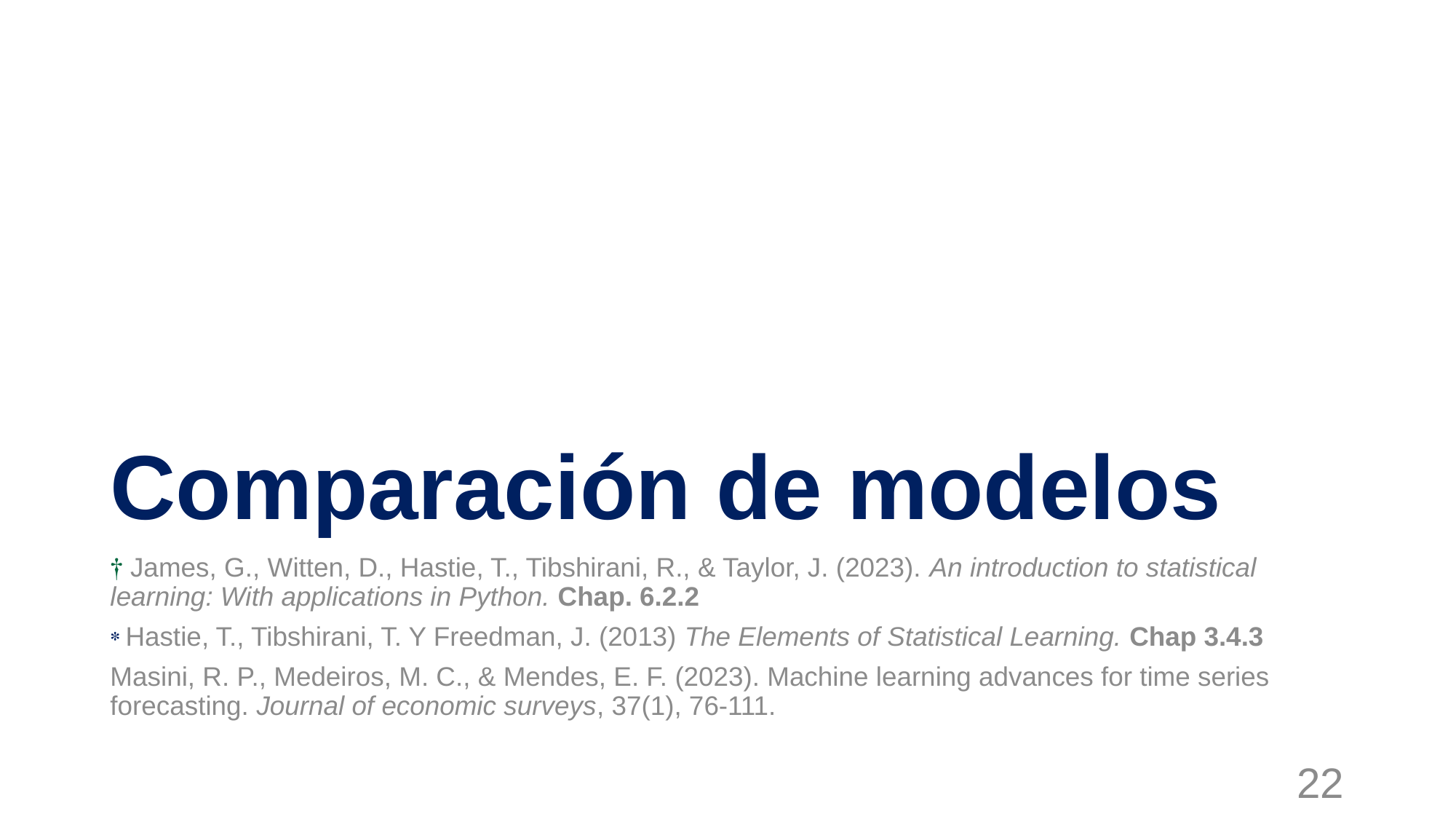

# Comparación de modelos
† James, G., Witten, D., Hastie, T., Tibshirani, R., & Taylor, J. (2023). An introduction to statistical learning: With applications in Python. Chap. 6.2.2
* Hastie, T., Tibshirani, T. Y Freedman, J. (2013) The Elements of Statistical Learning. Chap 3.4.3
Masini, R. P., Medeiros, M. C., & Mendes, E. F. (2023). Machine learning advances for time series forecasting. Journal of economic surveys, 37(1), 76-111.
22